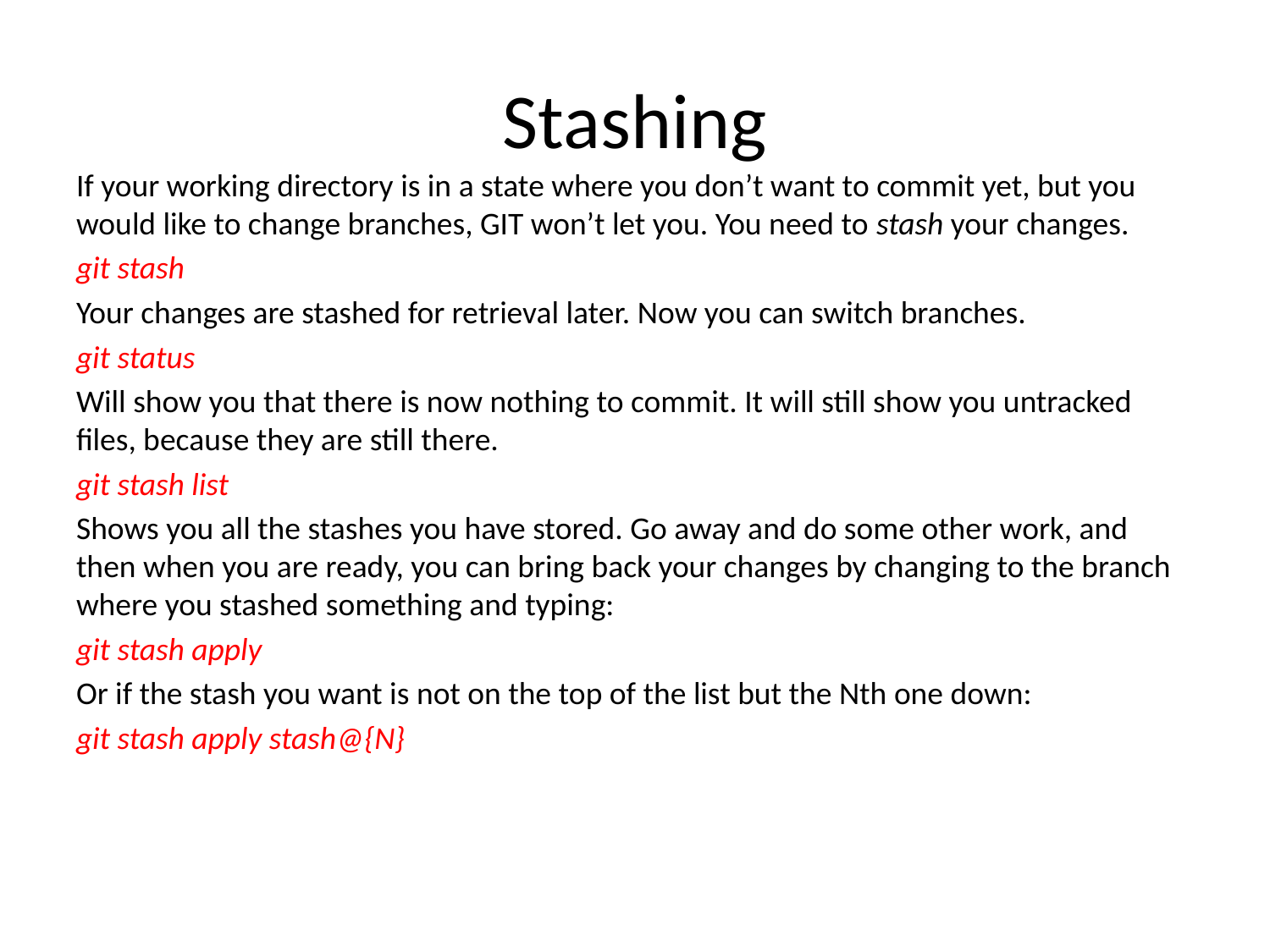

# Stashing
If your working directory is in a state where you don’t want to commit yet, but you would like to change branches, GIT won’t let you. You need to stash your changes.
git stash
Your changes are stashed for retrieval later. Now you can switch branches.
git status
Will show you that there is now nothing to commit. It will still show you untracked files, because they are still there.
git stash list
Shows you all the stashes you have stored. Go away and do some other work, and then when you are ready, you can bring back your changes by changing to the branch where you stashed something and typing:
git stash apply
Or if the stash you want is not on the top of the list but the Nth one down:
git stash apply stash@{N}